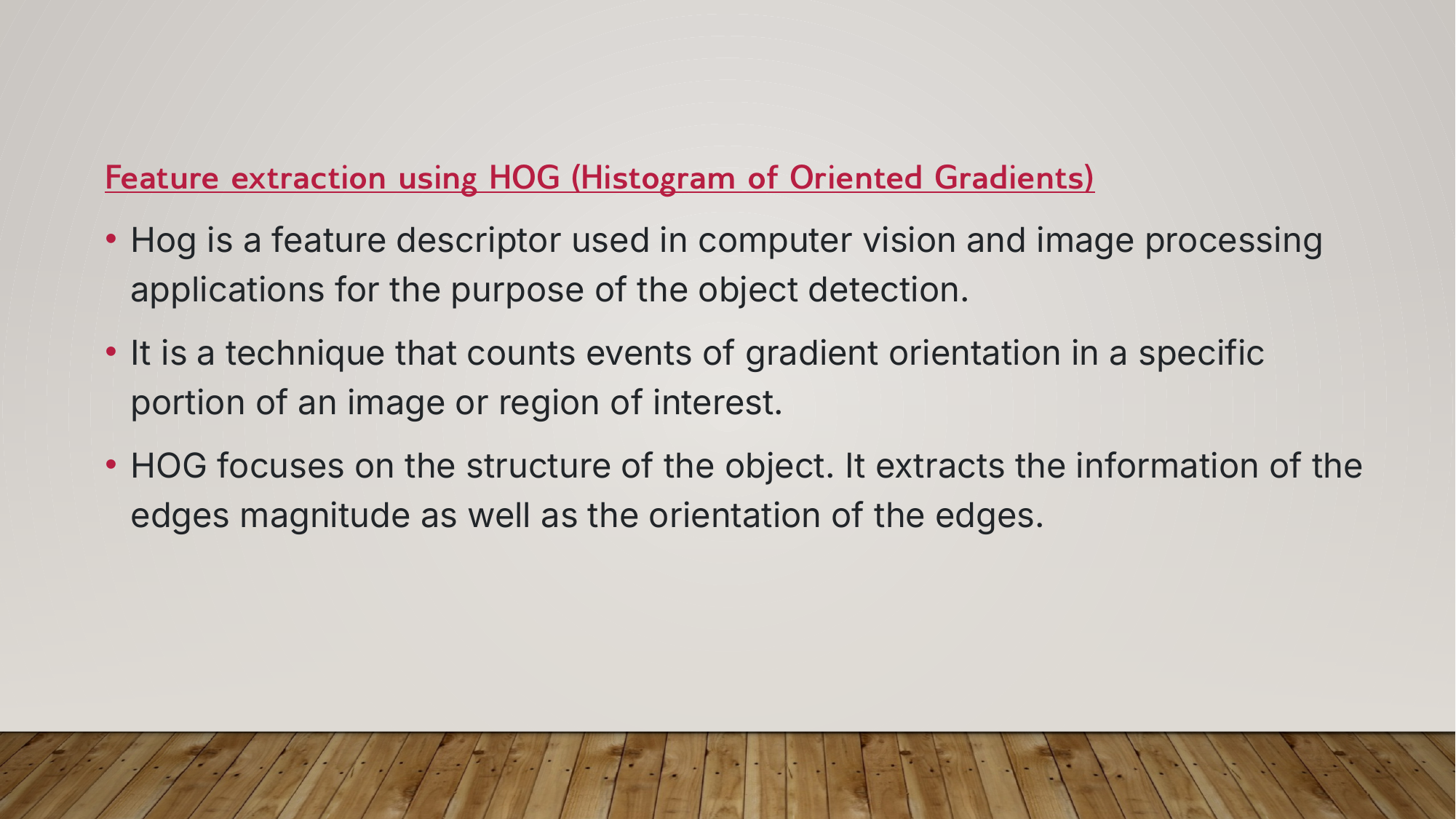

Feature extraction using HOG (Histogram of Oriented Gradients)
Hog is a feature descriptor used in computer vision and image processing applications for the purpose of the object detection.
It is a technique that counts events of gradient orientation in a specific portion of an image or region of interest.
HOG focuses on the structure of the object. It extracts the information of the edges magnitude as well as the orientation of the edges.